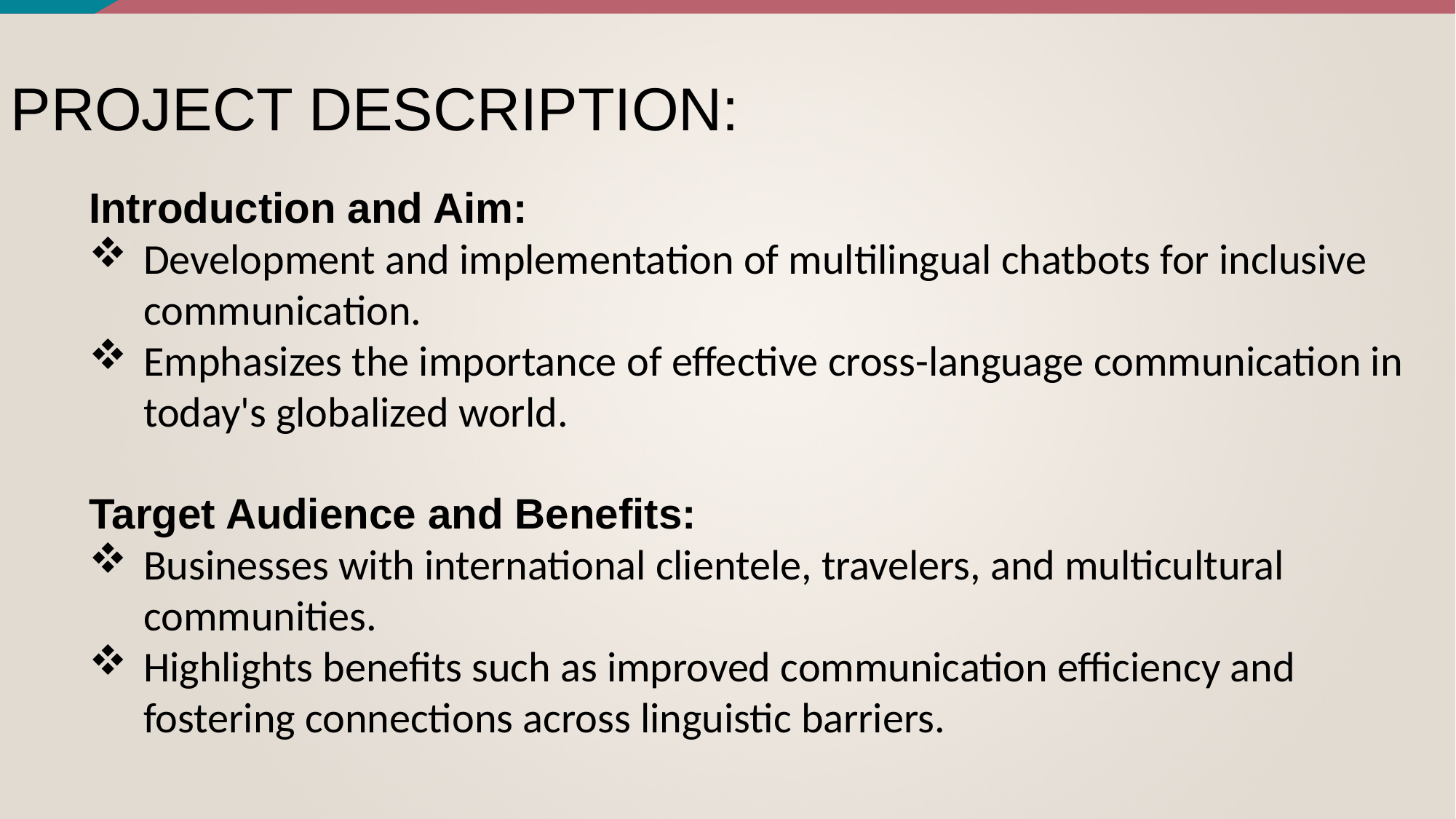

# PROJECT DESCRIPTION:
Introduction and Aim:
Development and implementation of multilingual chatbots for inclusive communication.
Emphasizes the importance of effective cross-language communication in today's globalized world.

Target Audience and Benefits:
Businesses with international clientele, travelers, and multicultural communities.
Highlights benefits such as improved communication efficiency and fostering connections across linguistic barriers.